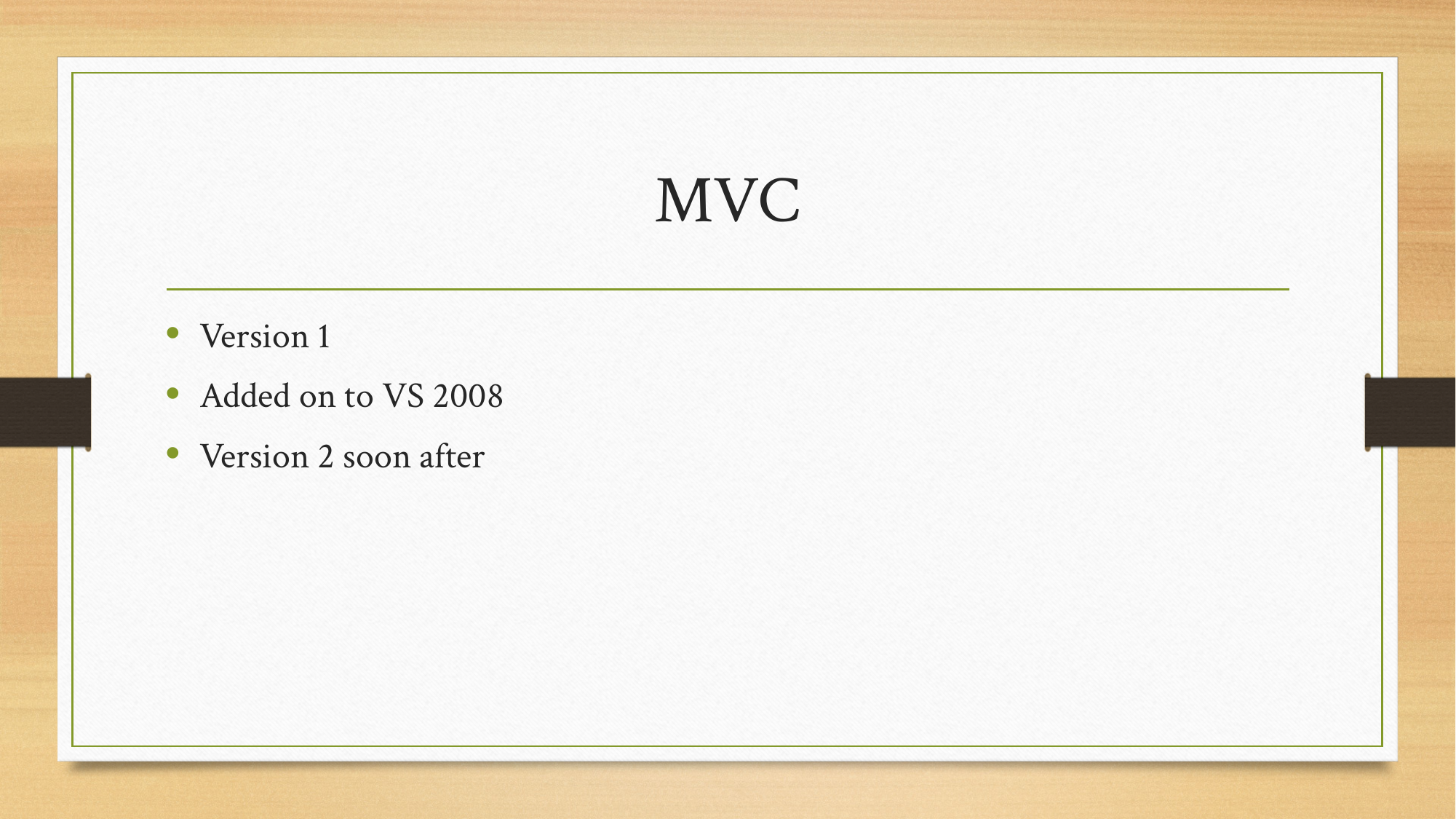

# MVC
Version 1
Added on to VS 2008
Version 2 soon after